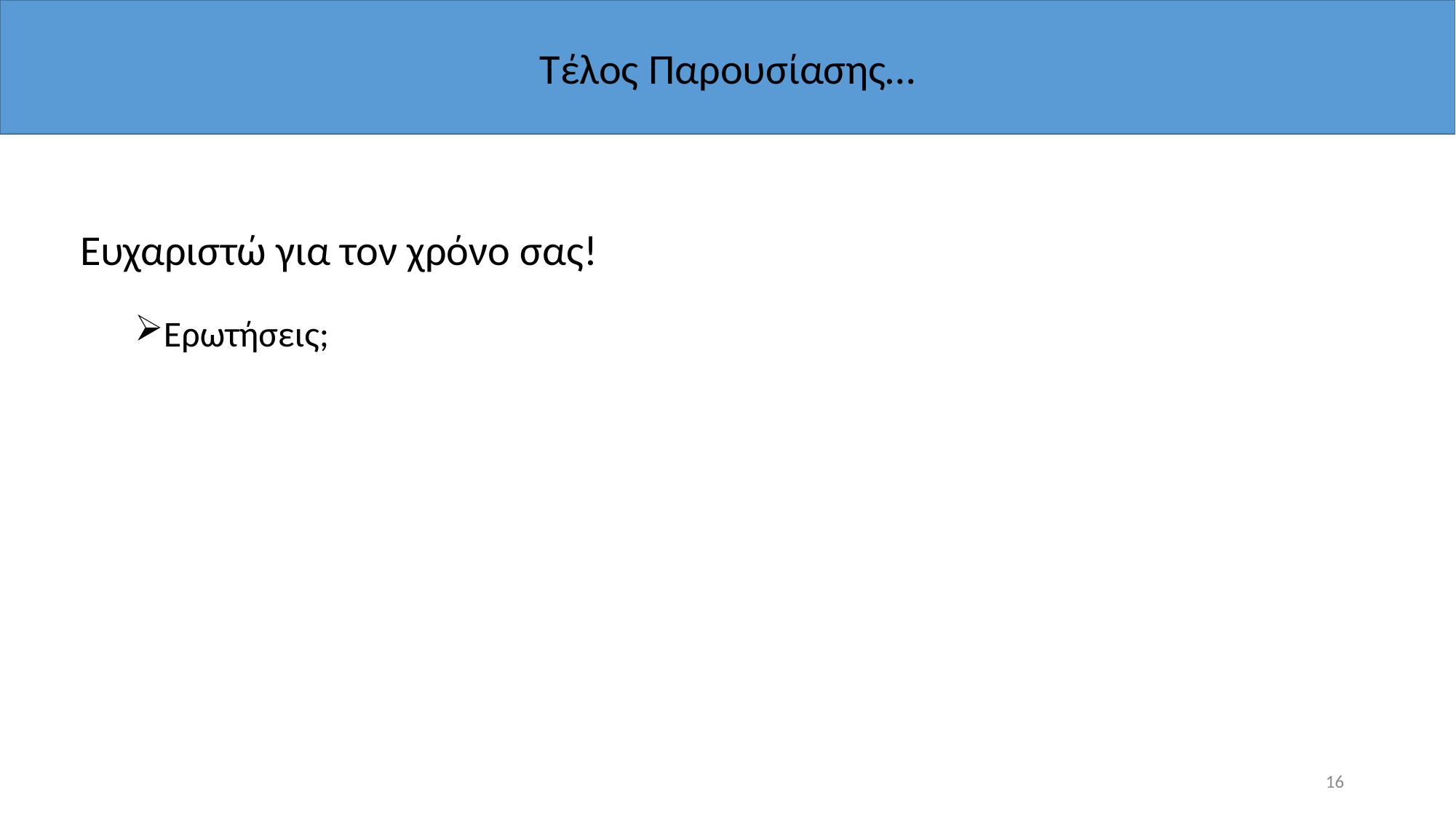

Τέλος Παρουσίασης…
Ευχαριστώ για τον χρόνο σας!
Ερωτήσεις;

16